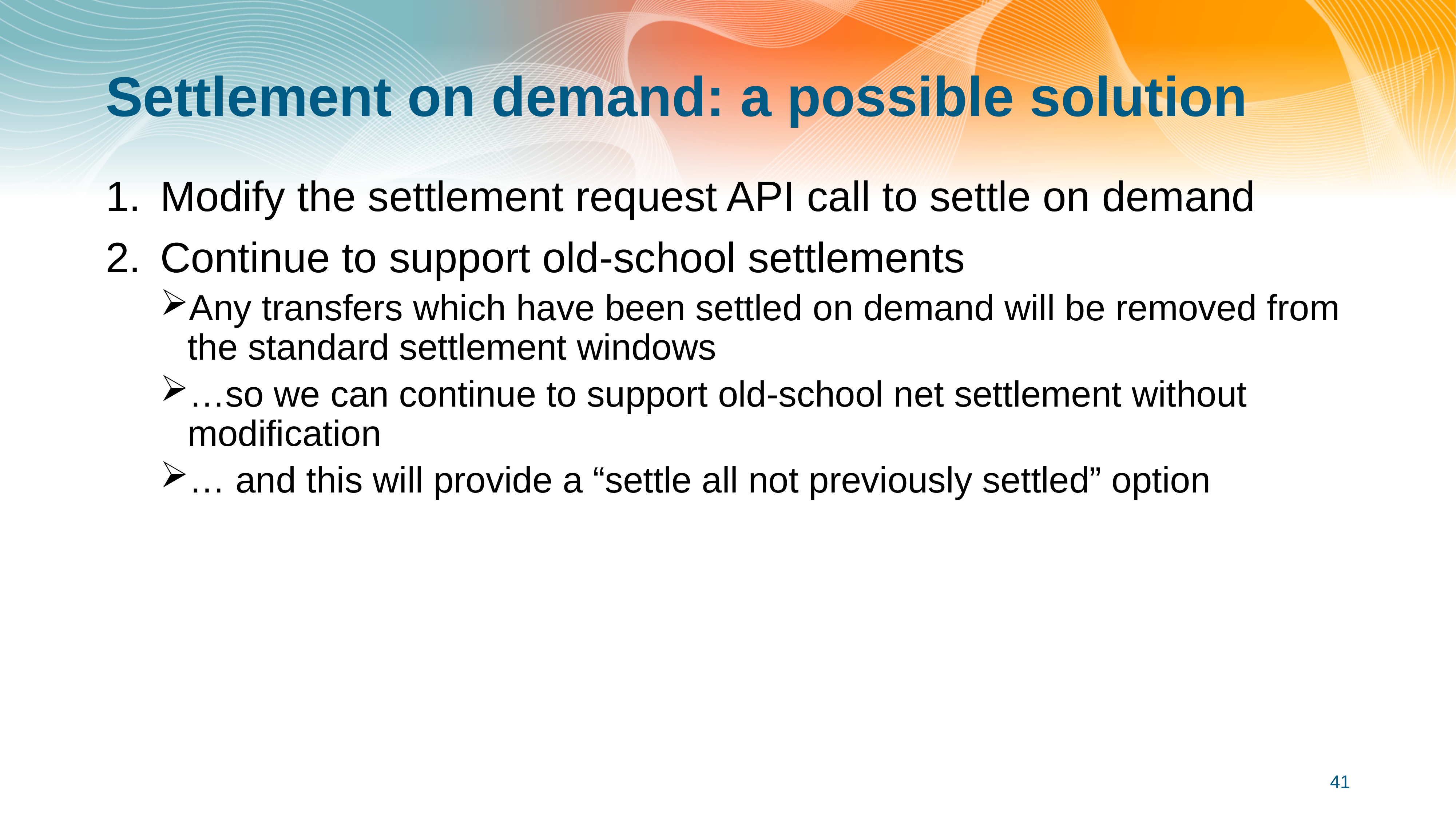

# Settlement on demand: a possible solution
Modify the settlement request API call to settle on demand
Continue to support old-school settlements
Any transfers which have been settled on demand will be removed from the standard settlement windows
…so we can continue to support old-school net settlement without modification
… and this will provide a “settle all not previously settled” option
41